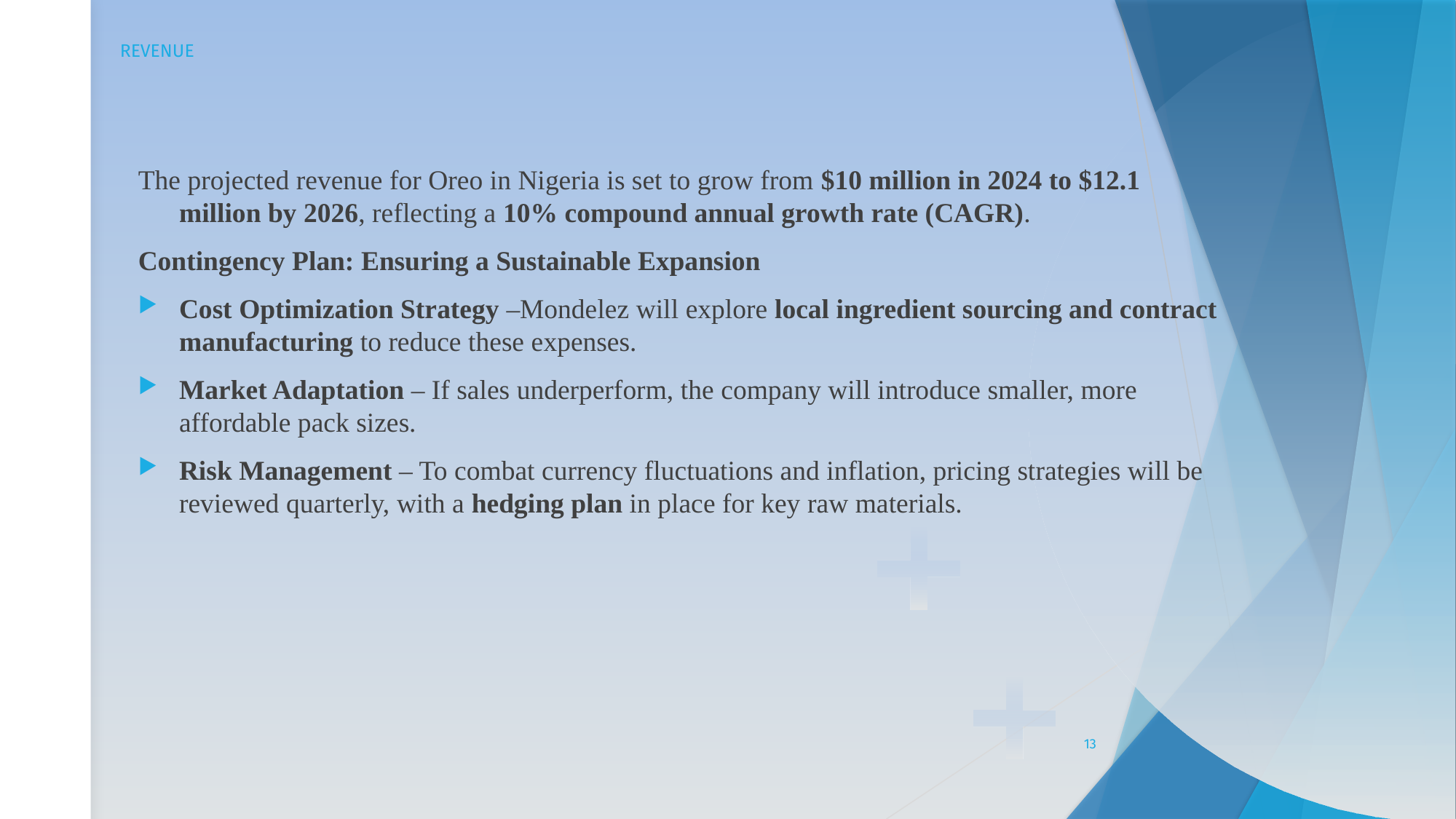

# REVENUE

The projected revenue for Oreo in Nigeria is set to grow from $10 million in 2024 to $12.1 million by 2026, reflecting a 10% compound annual growth rate (CAGR).
Contingency Plan: Ensuring a Sustainable Expansion
Cost Optimization Strategy –Mondelez will explore local ingredient sourcing and contract manufacturing to reduce these expenses.
Market Adaptation – If sales underperform, the company will introduce smaller, more affordable pack sizes.
Risk Management – To combat currency fluctuations and inflation, pricing strategies will be reviewed quarterly, with a hedging plan in place for key raw materials.
13